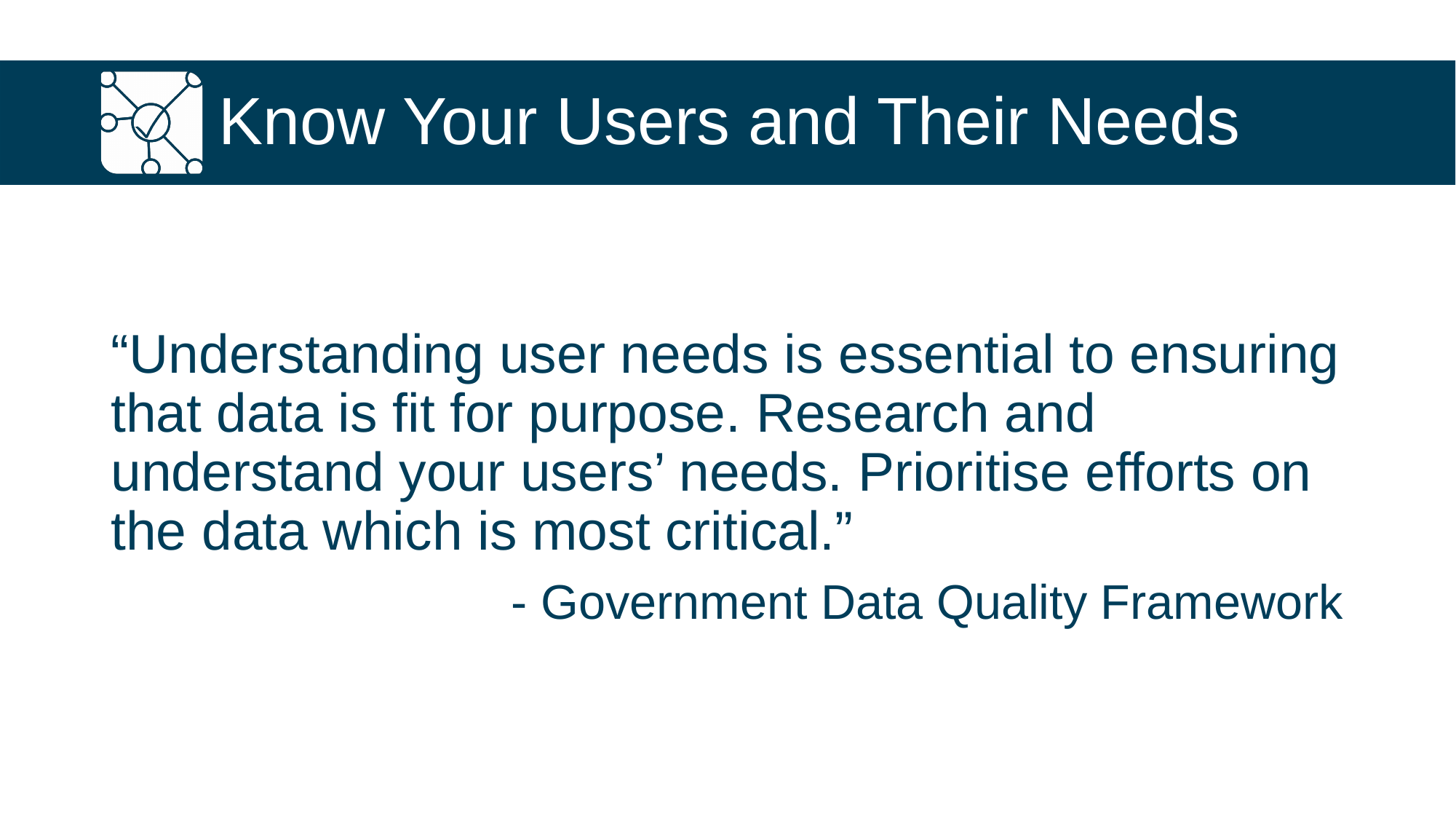

# Know Your Users and Their Needs
“Understanding user needs is essential to ensuring that data is fit for purpose. Research and understand your users’ needs. Prioritise efforts on the data which is most critical.”
- Government Data Quality Framework